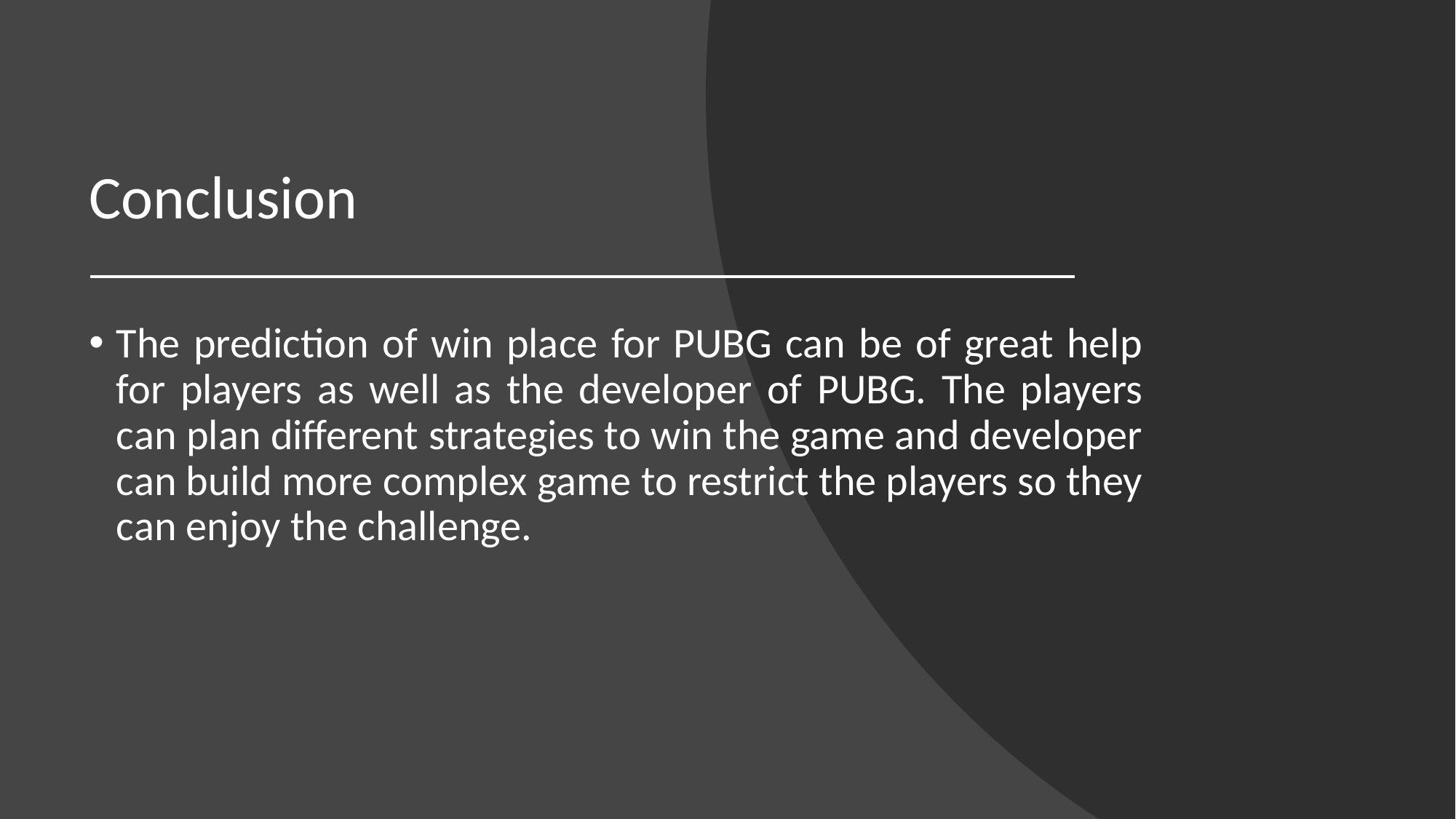

# Conclusion
The prediction of win place for PUBG can be of great help for players as well as the developer of PUBG. The players can plan different strategies to win the game and developer can build more complex game to restrict the players so they can enjoy the challenge.